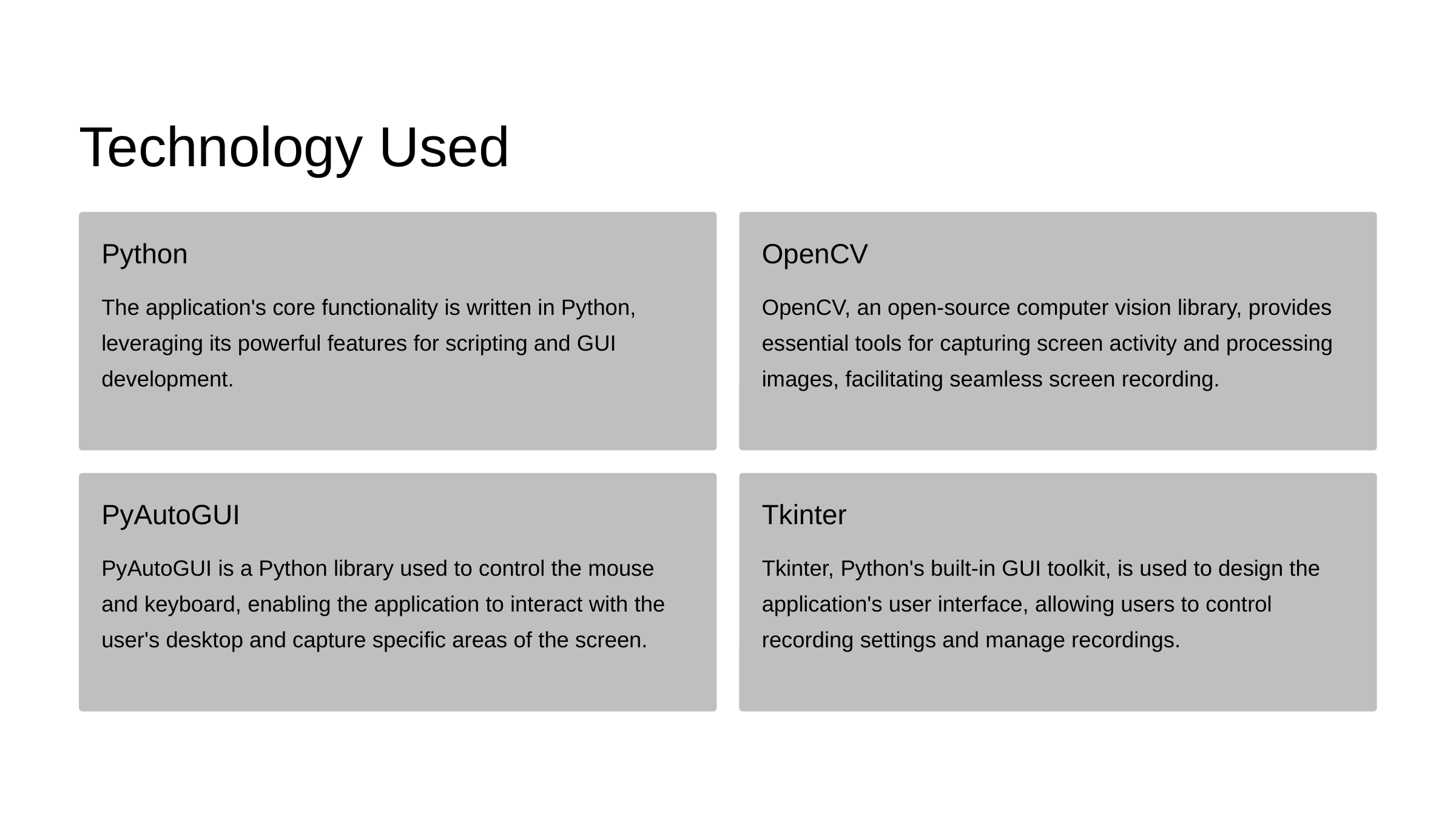

Technology Used

Python
OpenCV
The application's core functionality is written in Python, leveraging its powerful features for scripting and GUI development.
OpenCV, an open-source computer vision library, provides essential tools for capturing screen activity and processing images, facilitating seamless screen recording.

PyAutoGUI
Tkinter
PyAutoGUI is a Python library used to control the mouse and keyboard, enabling the application to interact with the user's desktop and capture specific areas of the screen.
Tkinter, Python's built-in GUI toolkit, is used to design the application's user interface, allowing users to control recording settings and manage recordings.